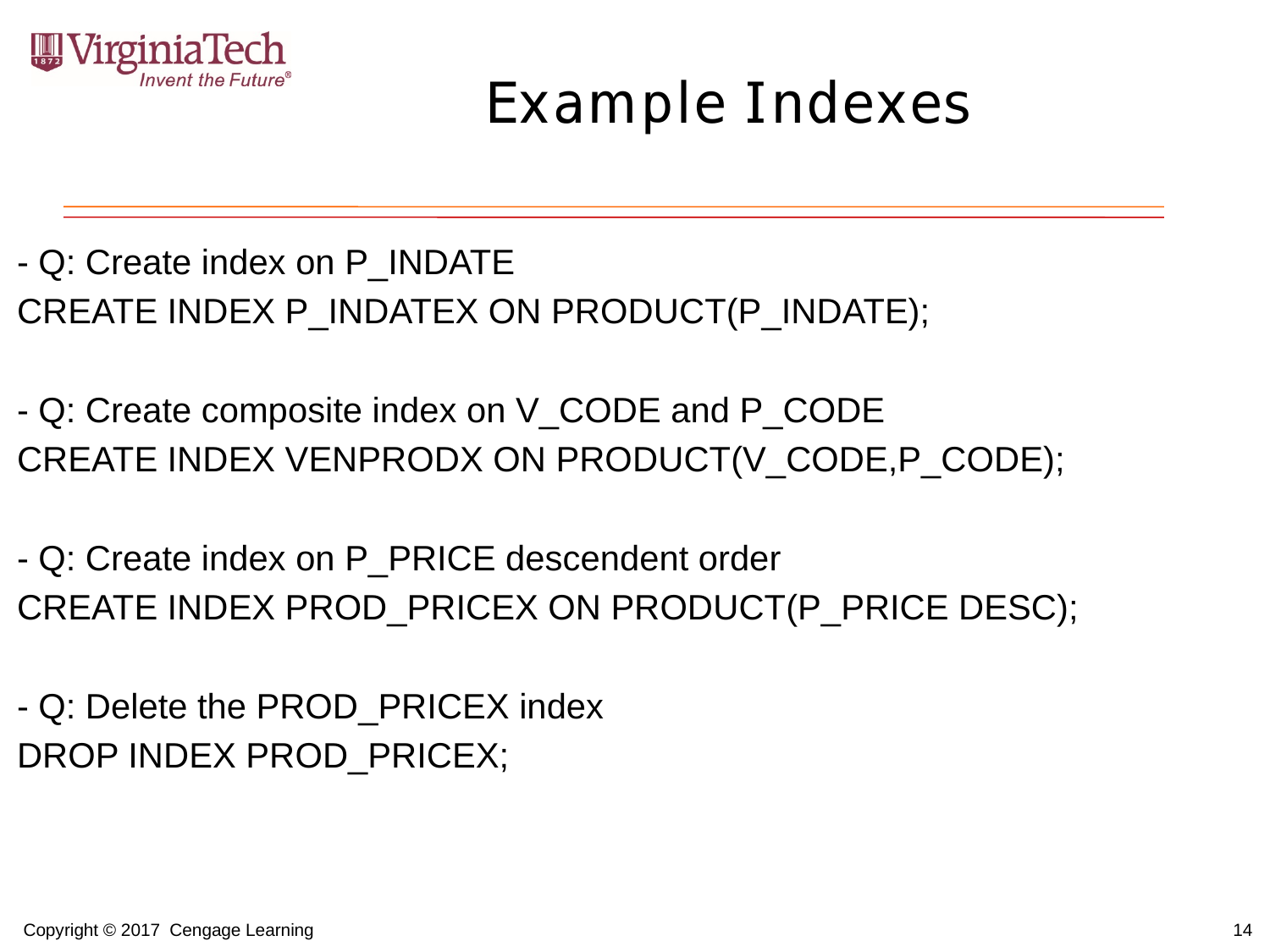

# Example Indexes
- Q: Create index on P_INDATE
CREATE INDEX P_INDATEX ON PRODUCT(P_INDATE);

- Q: Create composite index on V_CODE and P_CODE
CREATE INDEX VENPRODX ON PRODUCT(V_CODE,P_CODE);

- Q: Create index on P_PRICE descendent order
CREATE INDEX PROD_PRICEX ON PRODUCT(P_PRICE DESC);

- Q: Delete the PROD_PRICEX index
DROP INDEX PROD_PRICEX;

14
Copyright © 2017  Cengage Learning